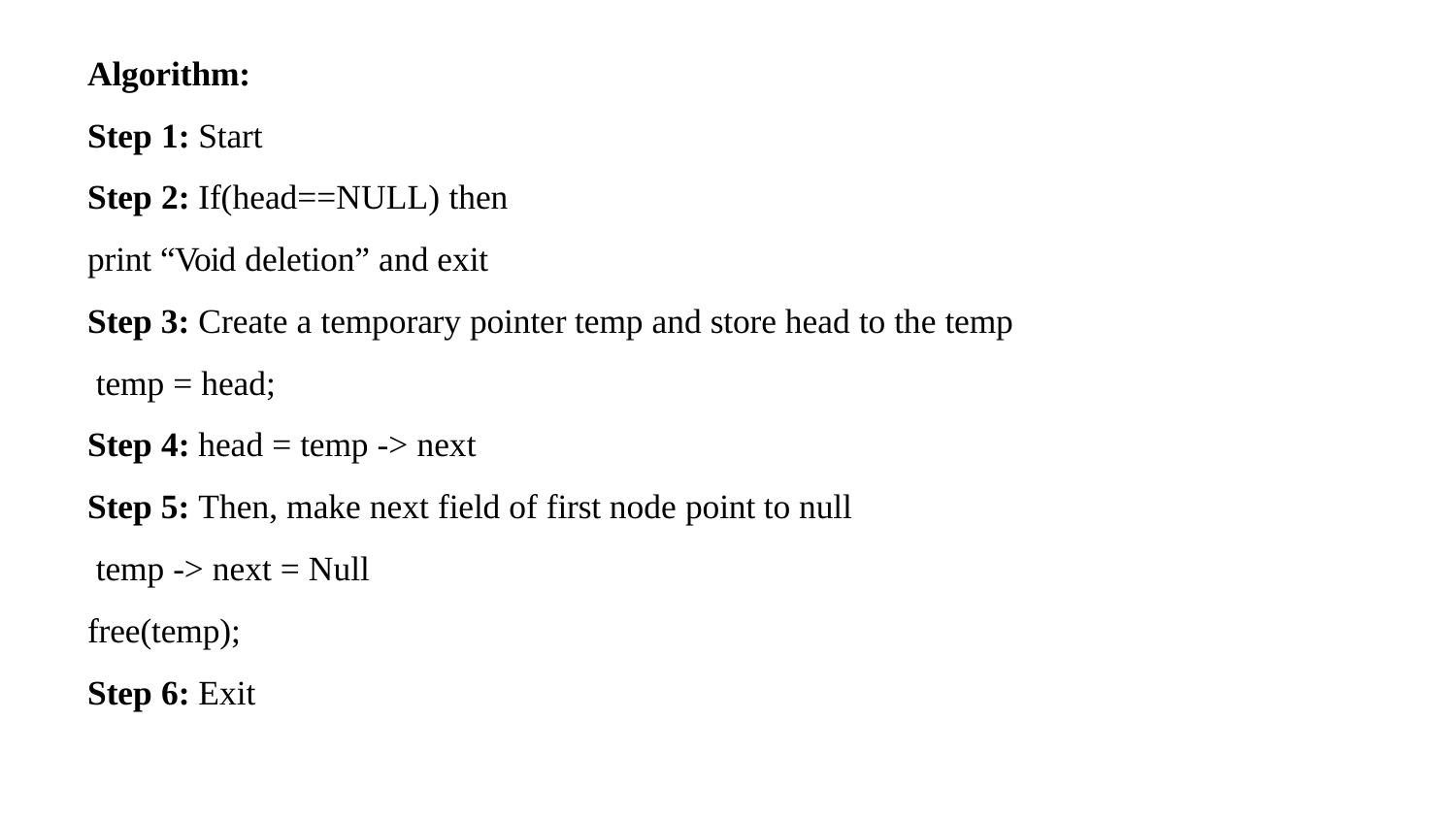

Algorithm:
Step 1: Start
Step 2: If(head==NULL) then
print “Void deletion” and exit
Step 3: Create a temporary pointer temp and store head to the temp  temp = head;
Step 4: head = temp -> next
Step 5: Then, make next field of first node point to null  temp -> next = Null
free(temp);
Step 6: Exit